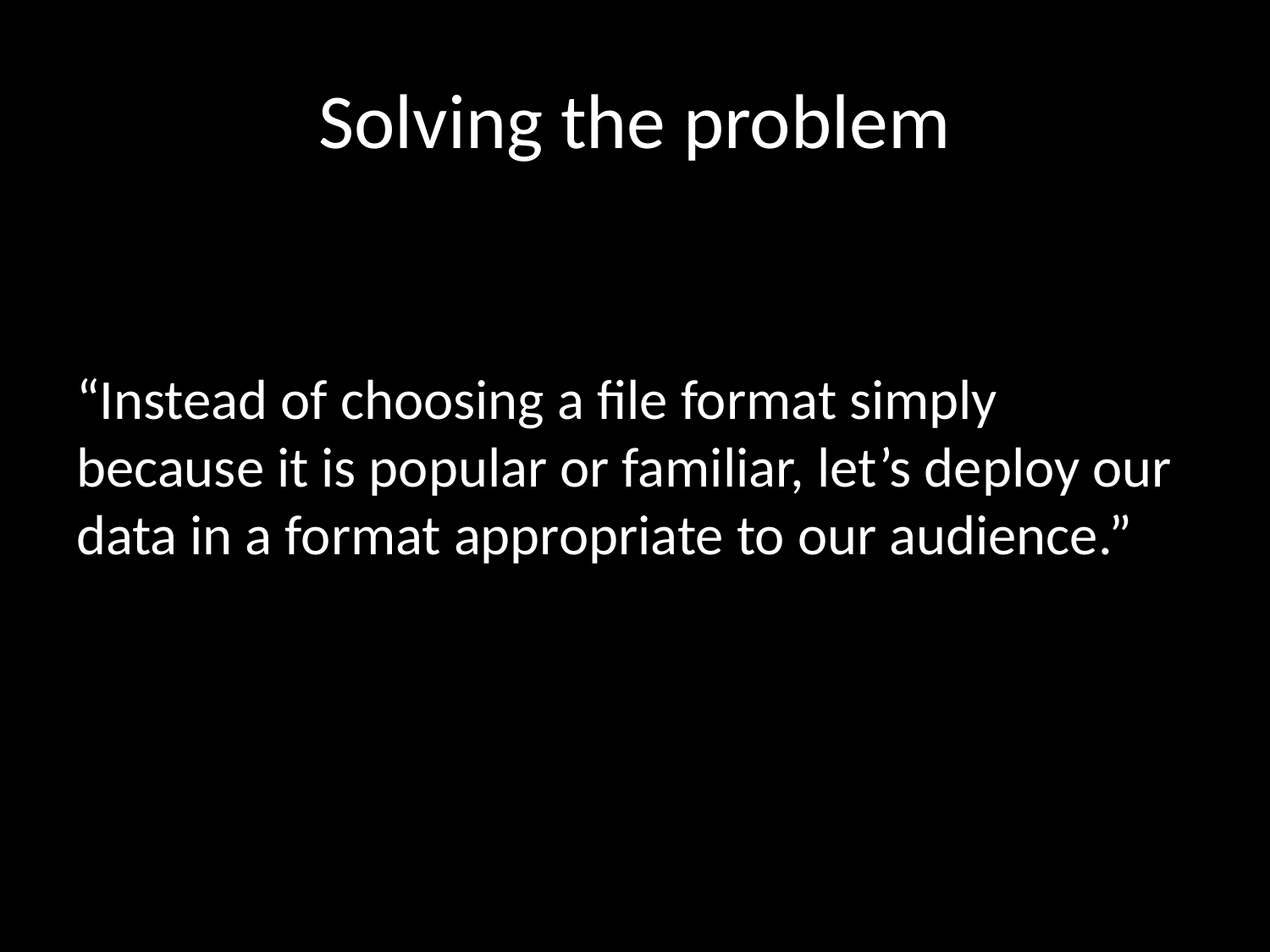

# Solving the problem
“Instead of choosing a file format simply because it is popular or familiar, let’s deploy our data in a format appropriate to our audience.”